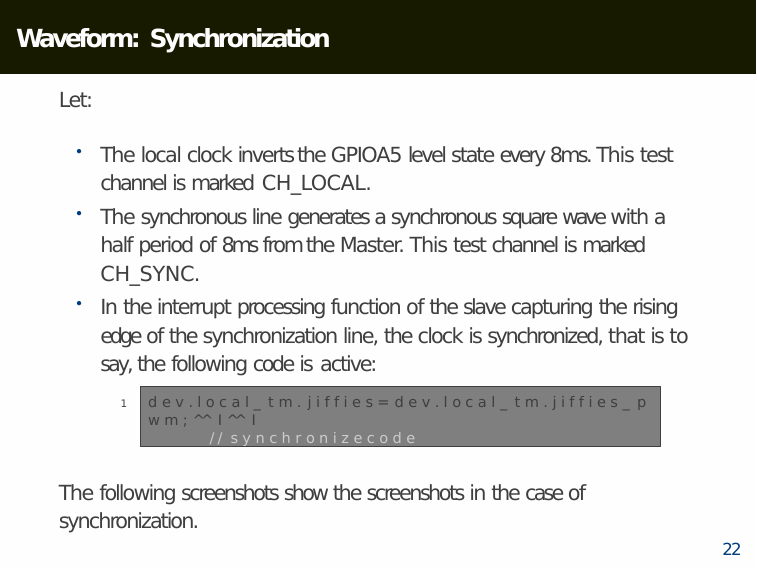

# Waveform: Synchronization
Let:
The local clock inverts the GPIOA5 level state every 8ms. This test  channel is marked CH_LOCAL.
The synchronous line generates a synchronous square wave with a  half period of 8ms from the Master. This test channel is marked  CH_SYNC.
In the interrupt processing function of the slave capturing the rising  edge of the synchronization line, the clock is synchronized, that is to  say, the following code is active:
d e v . l o c a l _ t m . j i f f i e s = d e v . l o c a l _ t m . j i f f i e s _ p w m ; ^  ^ I ^^ I
// s y n c h r o n i z e c o d e
1
The following screenshots show the screenshots in the case of  synchronization.
22